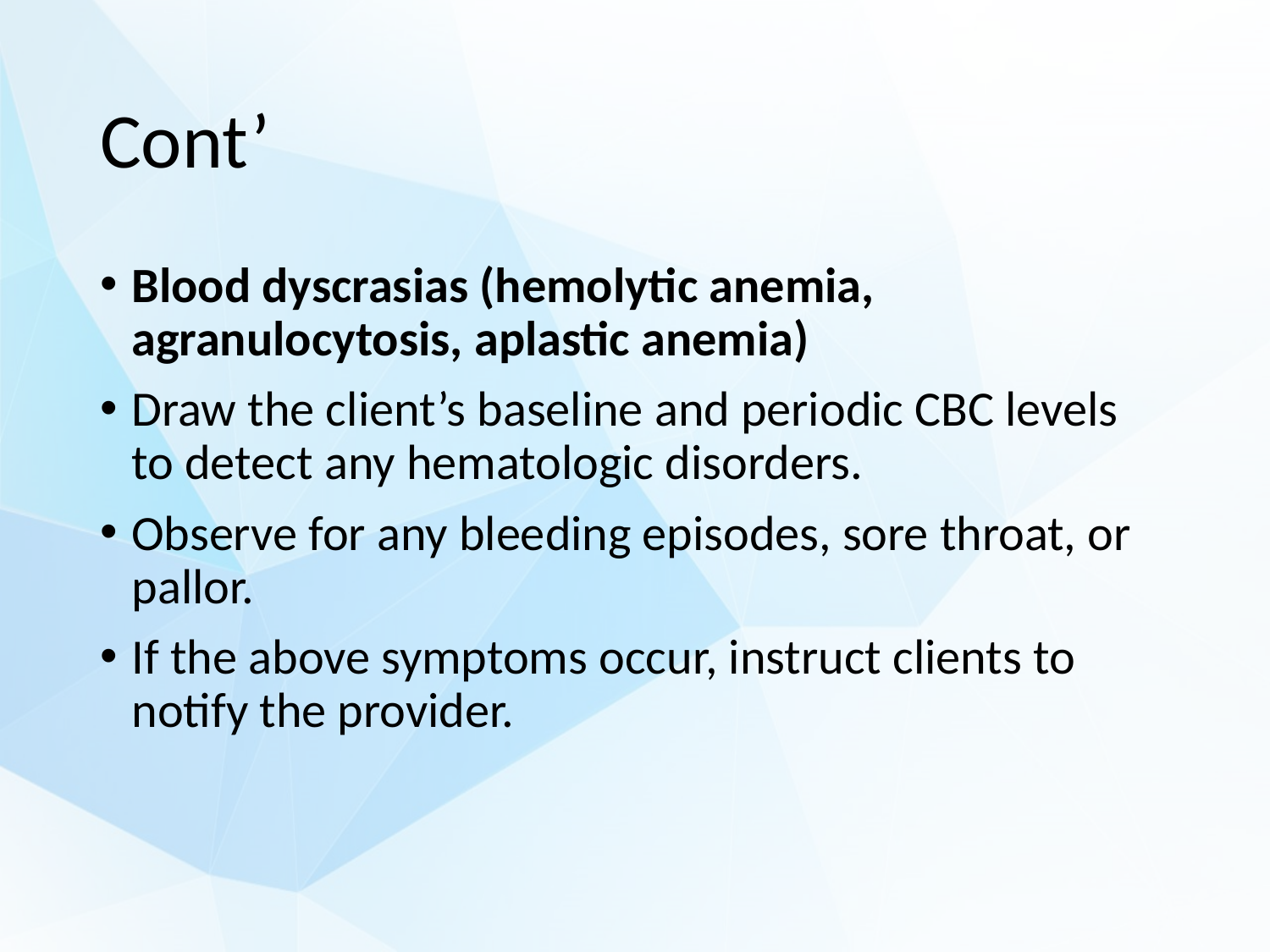

# Cont’
Blood dyscrasias (hemolytic anemia, agranulocytosis, aplastic anemia)
Draw the client’s baseline and periodic CBC levels to detect any hematologic disorders.
Observe for any bleeding episodes, sore throat, or pallor.
If the above symptoms occur, instruct clients to notify the provider.